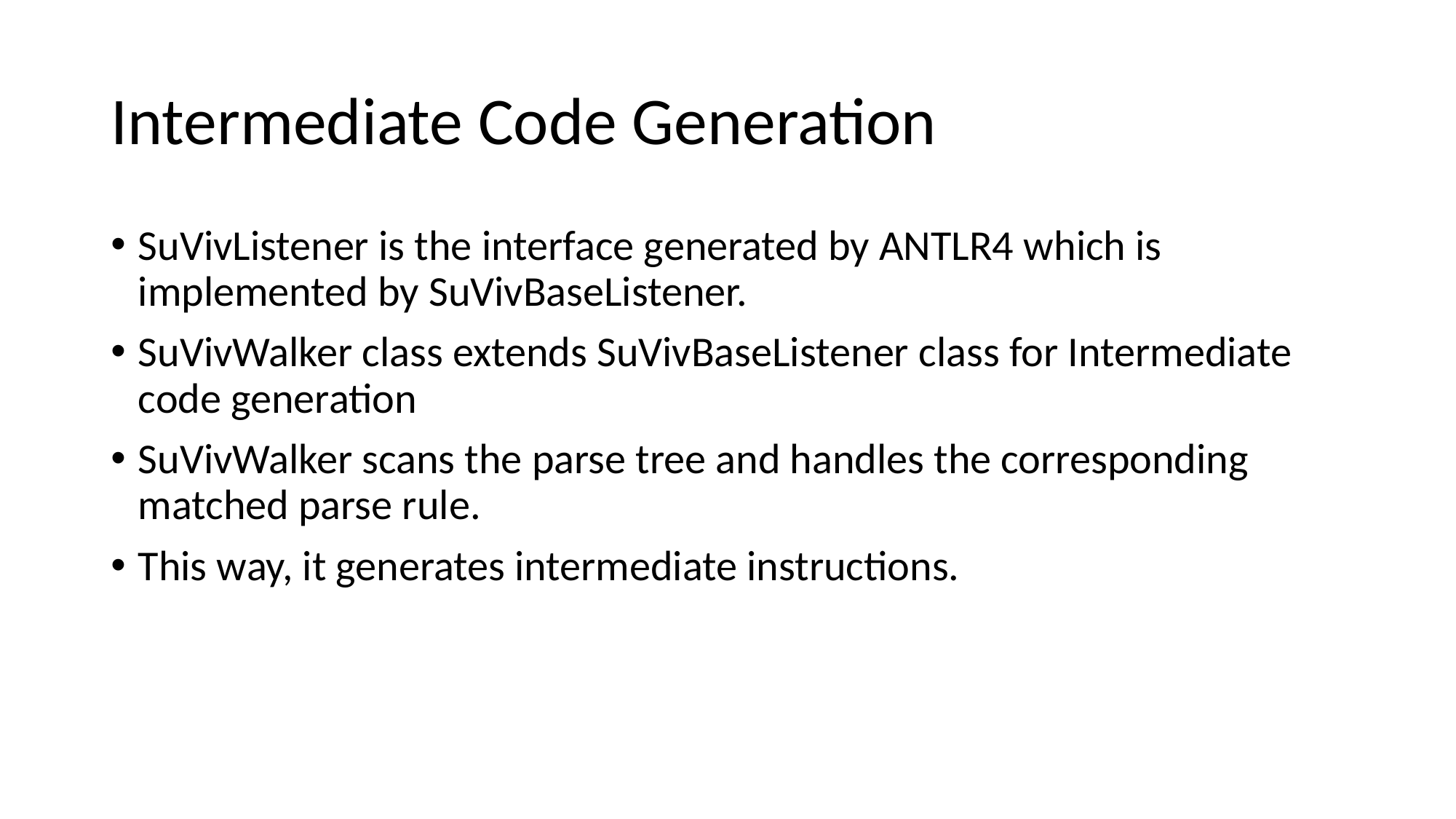

# Intermediate Code Generation
SuVivListener is the interface generated by ANTLR4 which is implemented by SuVivBaseListener.
SuVivWalker class extends SuVivBaseListener class for Intermediate code generation
SuVivWalker scans the parse tree and handles the corresponding matched parse rule.
This way, it generates intermediate instructions.